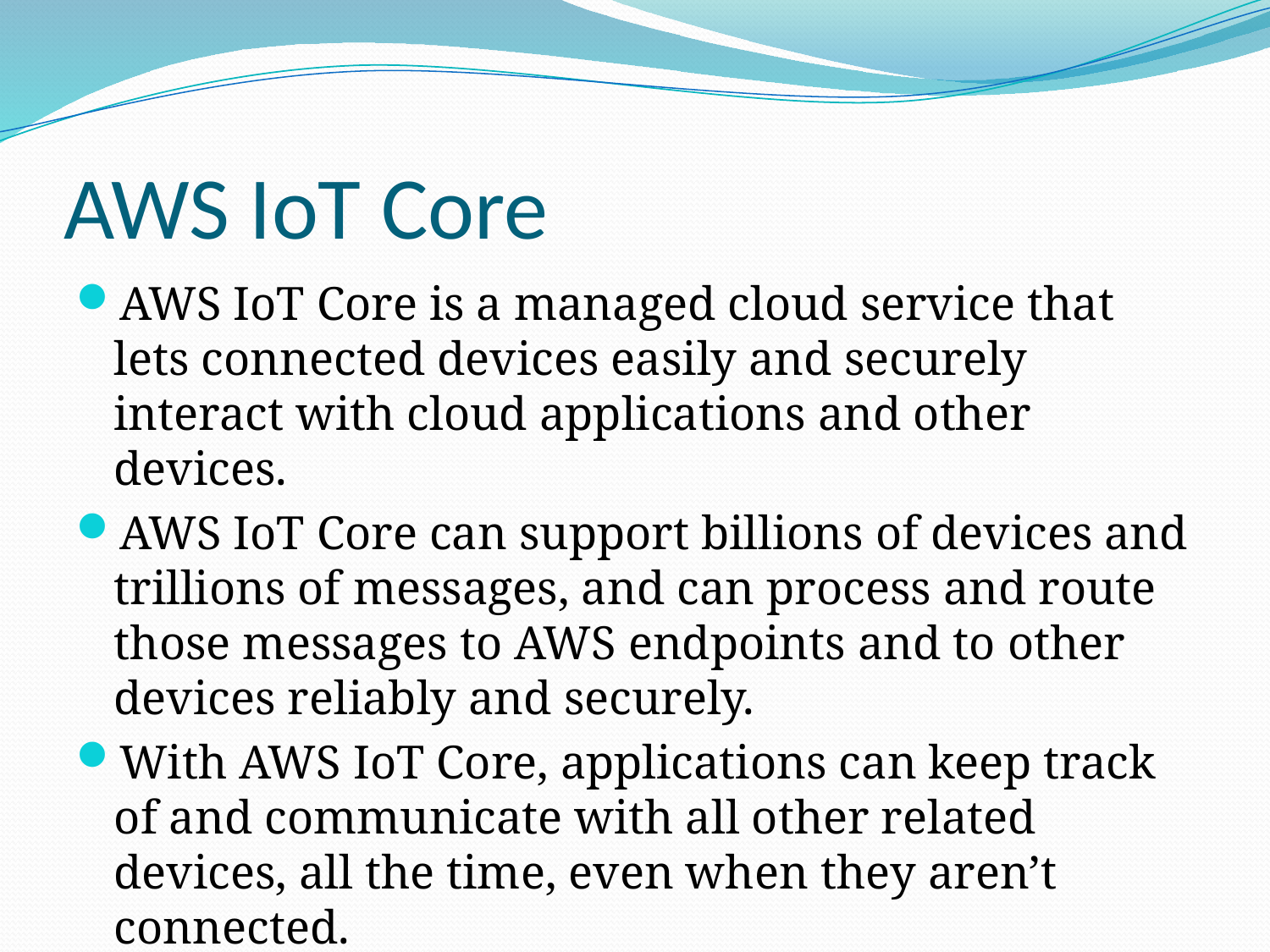

# AWS IoT Core
AWS IoT Core is a managed cloud service that lets connected devices easily and securely interact with cloud applications and other devices.
AWS IoT Core can support billions of devices and trillions of messages, and can process and route those messages to AWS endpoints and to other devices reliably and securely.
With AWS IoT Core, applications can keep track of and communicate with all other related devices, all the time, even when they aren’t connected.